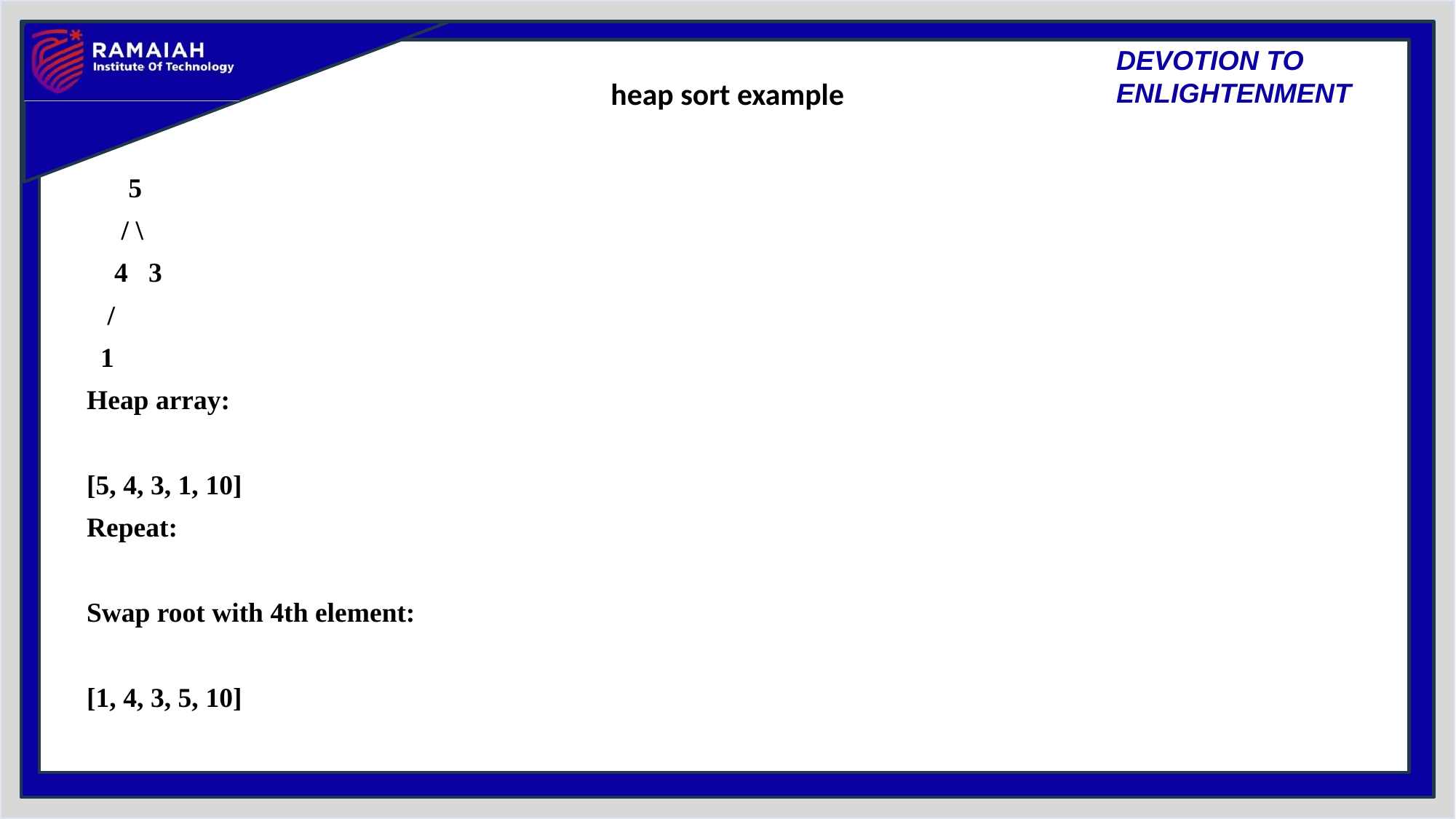

# heap sort example

      5
     / \
    4   3
   /
  1
Heap array:

[5, 4, 3, 1, 10]
Repeat:

Swap root with 4th element:

[1, 4, 3, 5, 10]